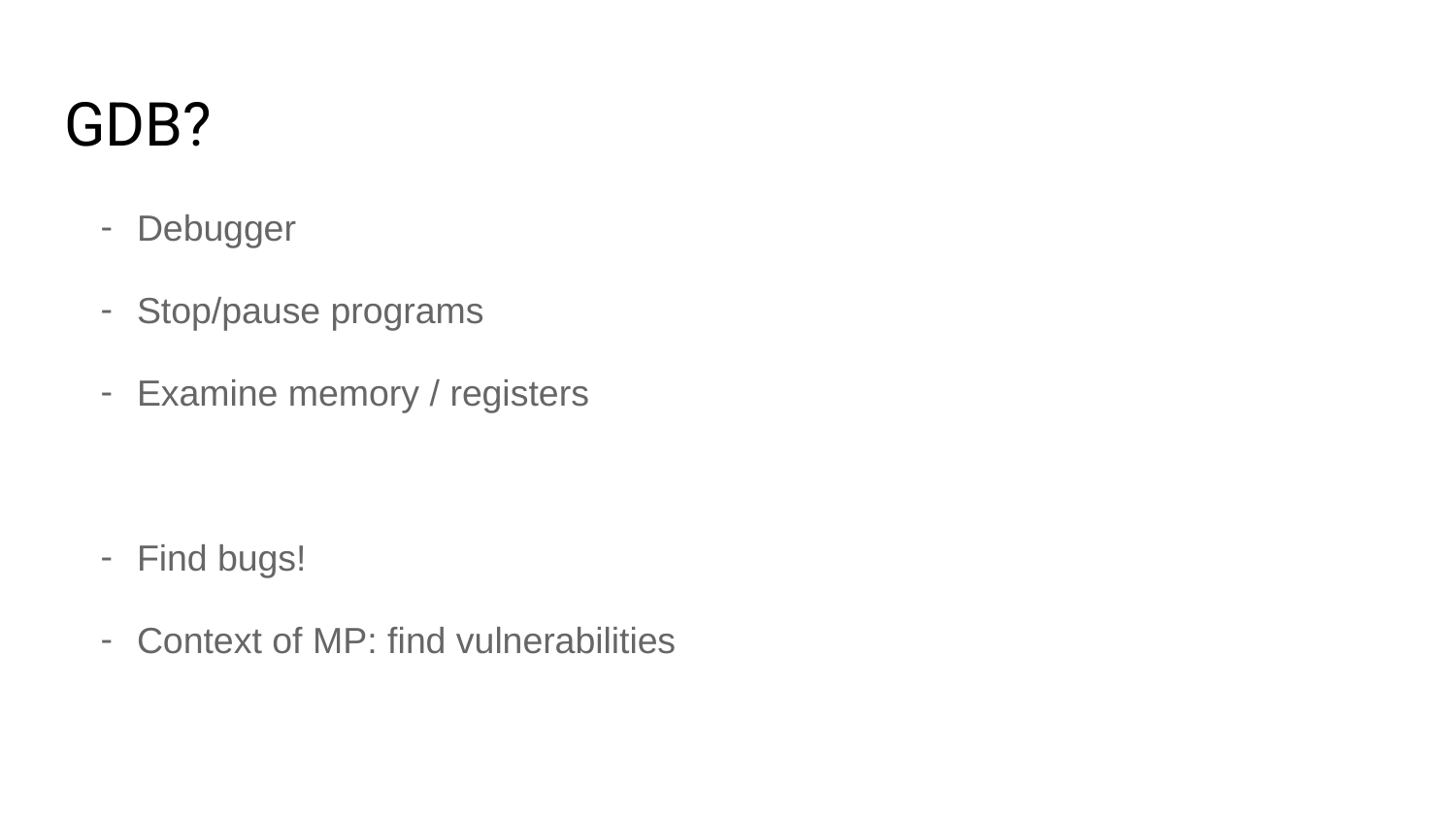

# GDB?
Debugger
Stop/pause programs
Examine memory / registers

Find bugs!
Context of MP: find vulnerabilities